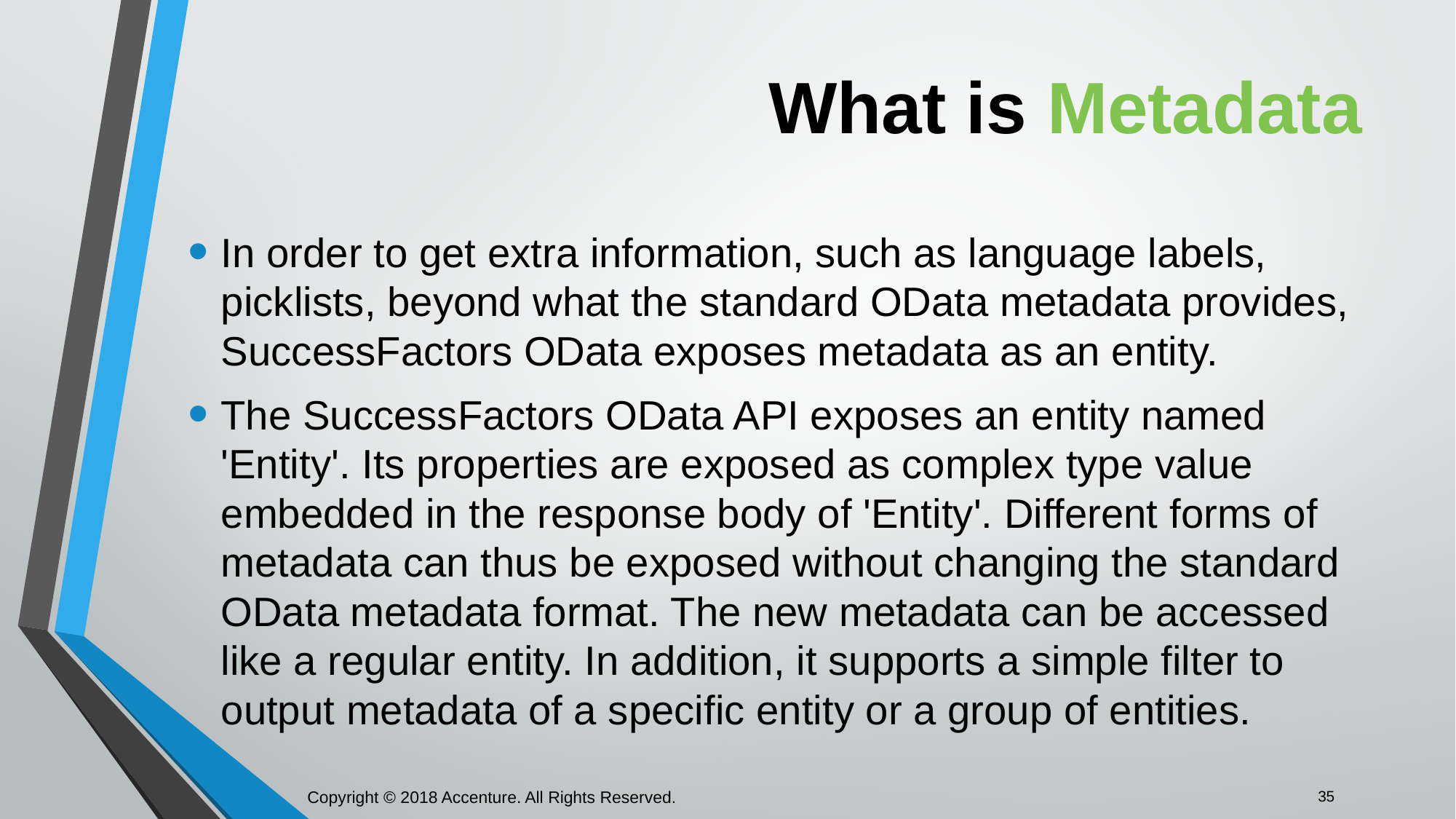

# What is Metadata
In order to get extra information, such as language labels, picklists, beyond what the standard OData metadata provides, SuccessFactors OData exposes metadata as an entity.
The SuccessFactors OData API exposes an entity named 'Entity'. Its properties are exposed as complex type value embedded in the response body of 'Entity'. Different forms of metadata can thus be exposed without changing the standard OData metadata format. The new metadata can be accessed like a regular entity. In addition, it supports a simple filter to output metadata of a specific entity or a group of entities.
35